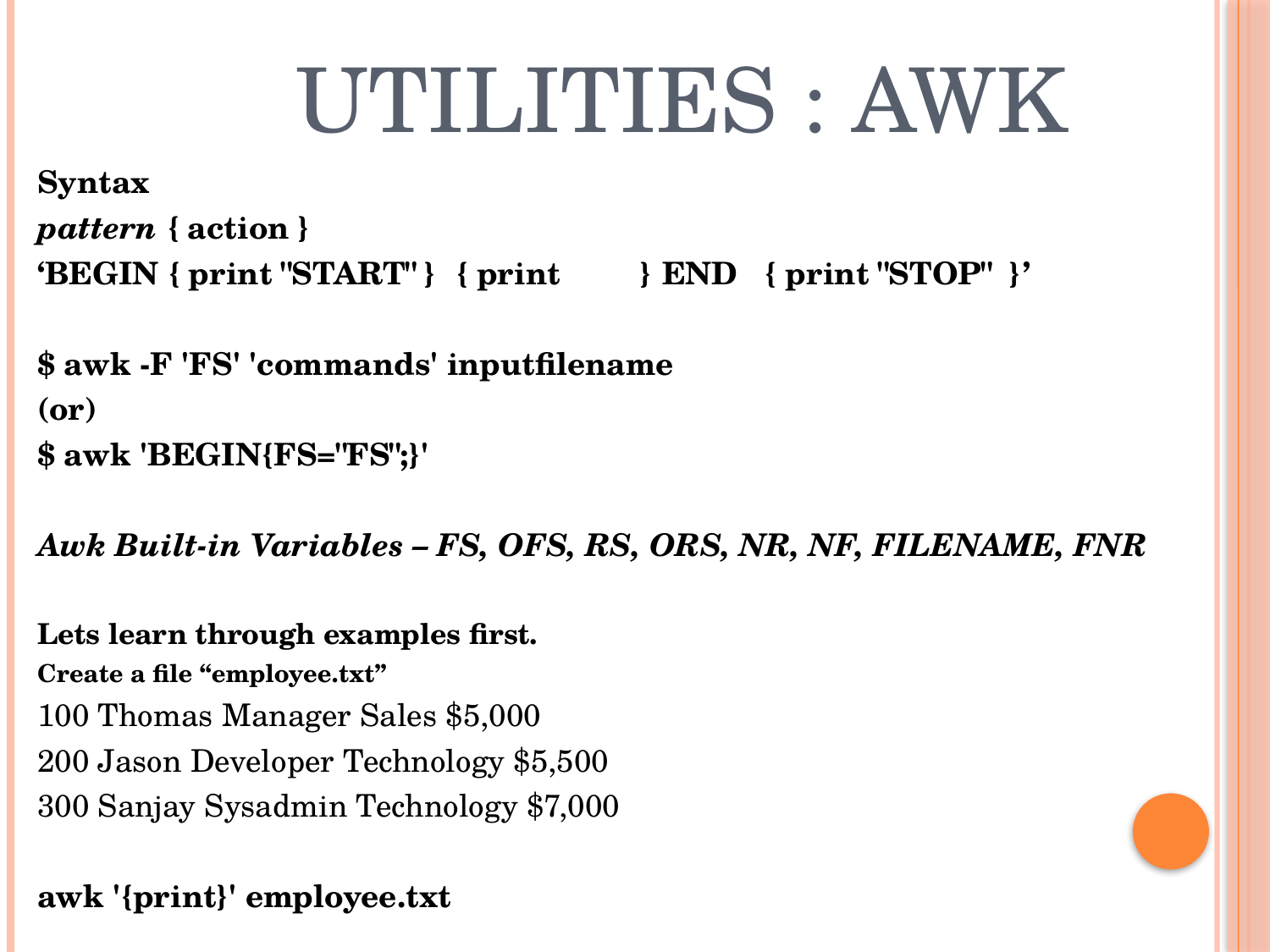

# Utilities : awk
Syntax
pattern { action }
‘BEGIN { print "START" }  { print         } END   { print "STOP"  }’

$ awk -F 'FS' 'commands' inputfilename
(or)
$ awk 'BEGIN{FS="FS";}'

Awk Built-in Variables – FS, OFS, RS, ORS, NR, NF, FILENAME, FNR

Lets learn through examples first.
Create a file “employee.txt”
100 Thomas Manager Sales $5,000
200 Jason Developer Technology $5,500
300 Sanjay Sysadmin Technology $7,000

awk '{print}' employee.txt